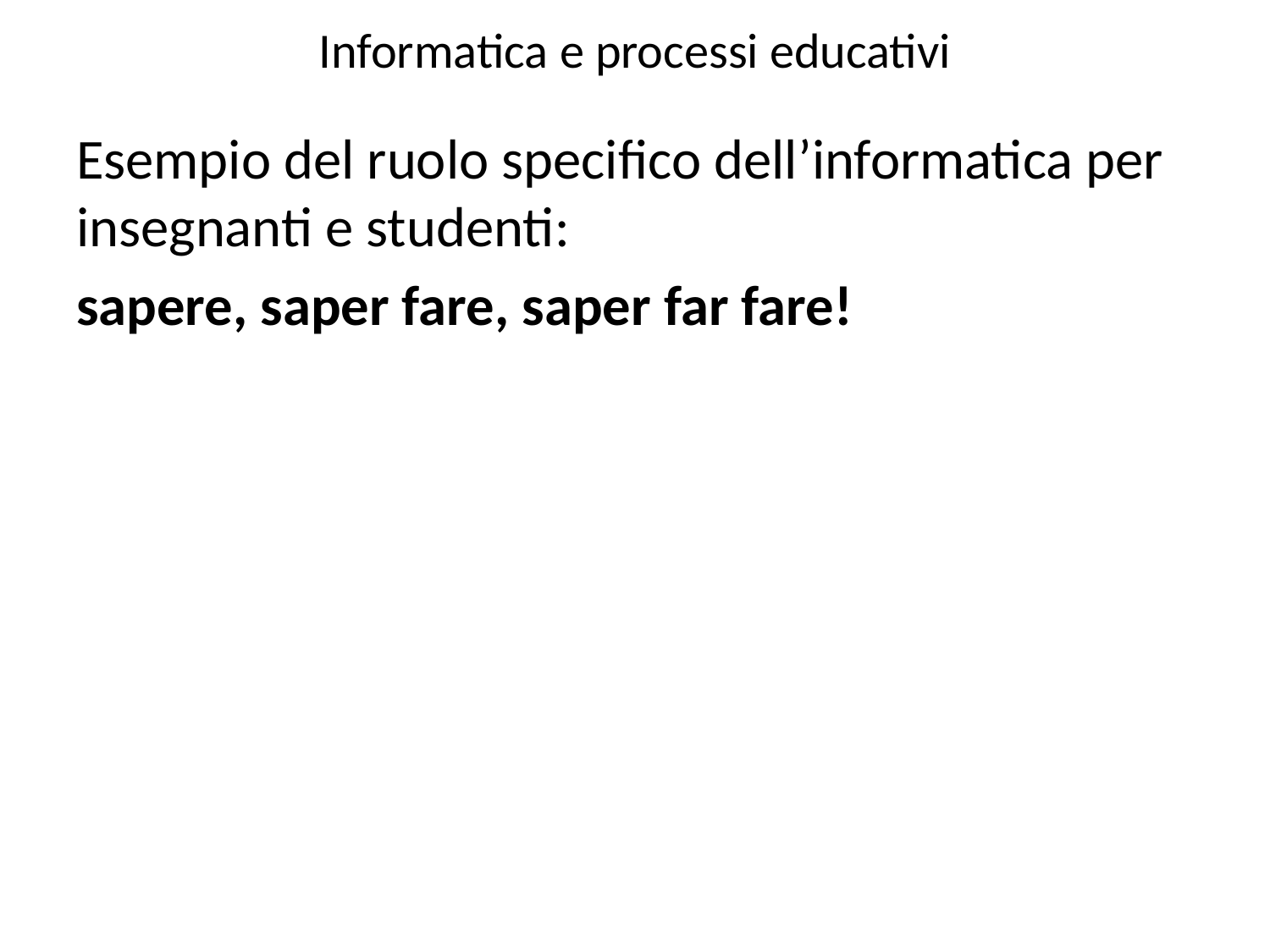

# Informatica e processi educativi
Esempio del ruolo specifico dell’informatica per insegnanti e studenti:
sapere, saper fare, saper far fare!